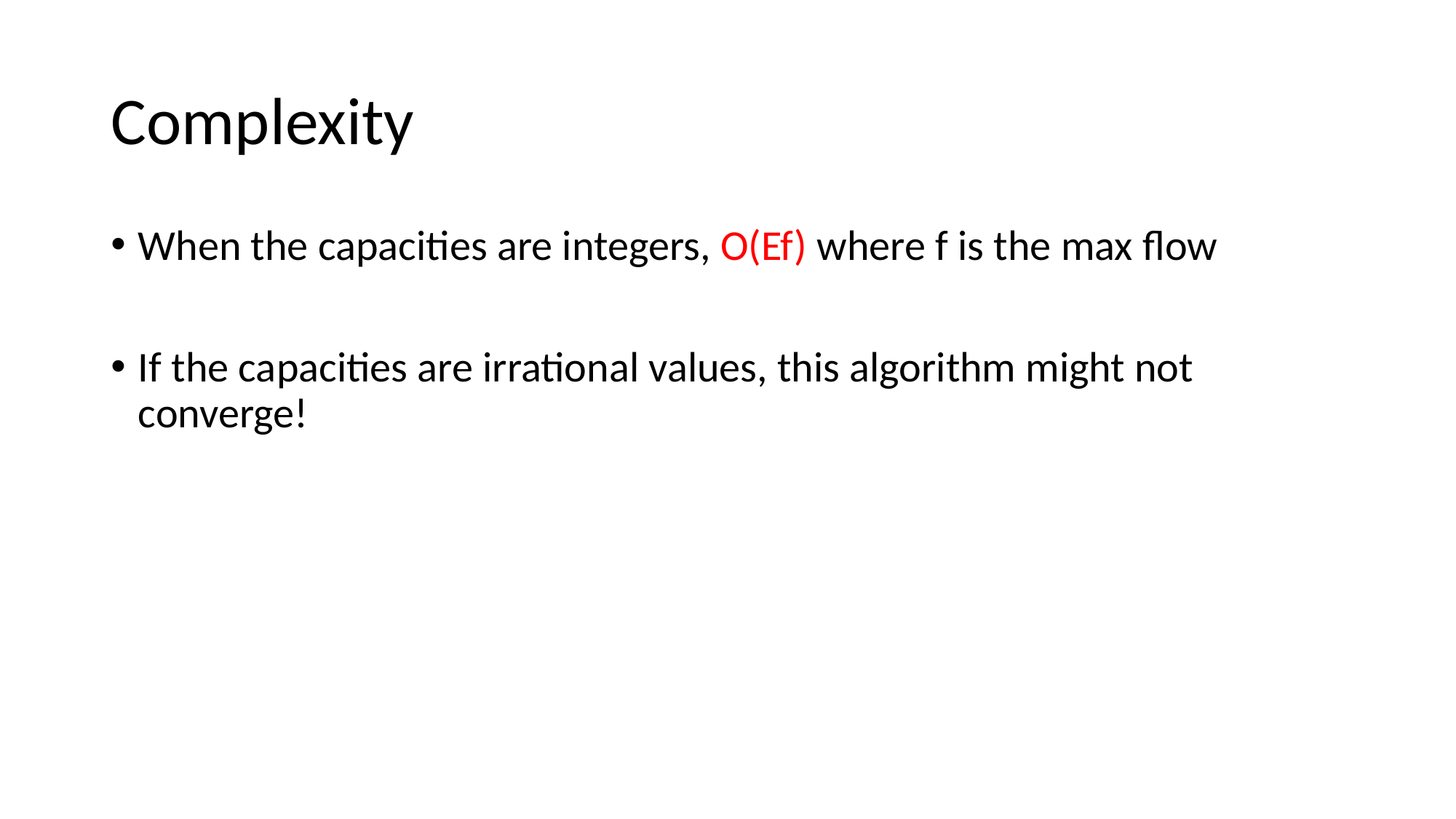

# Complexity
When the capacities are integers, O(Ef) where f is the max flow

If the capacities are irrational values, this algorithm might not converge!